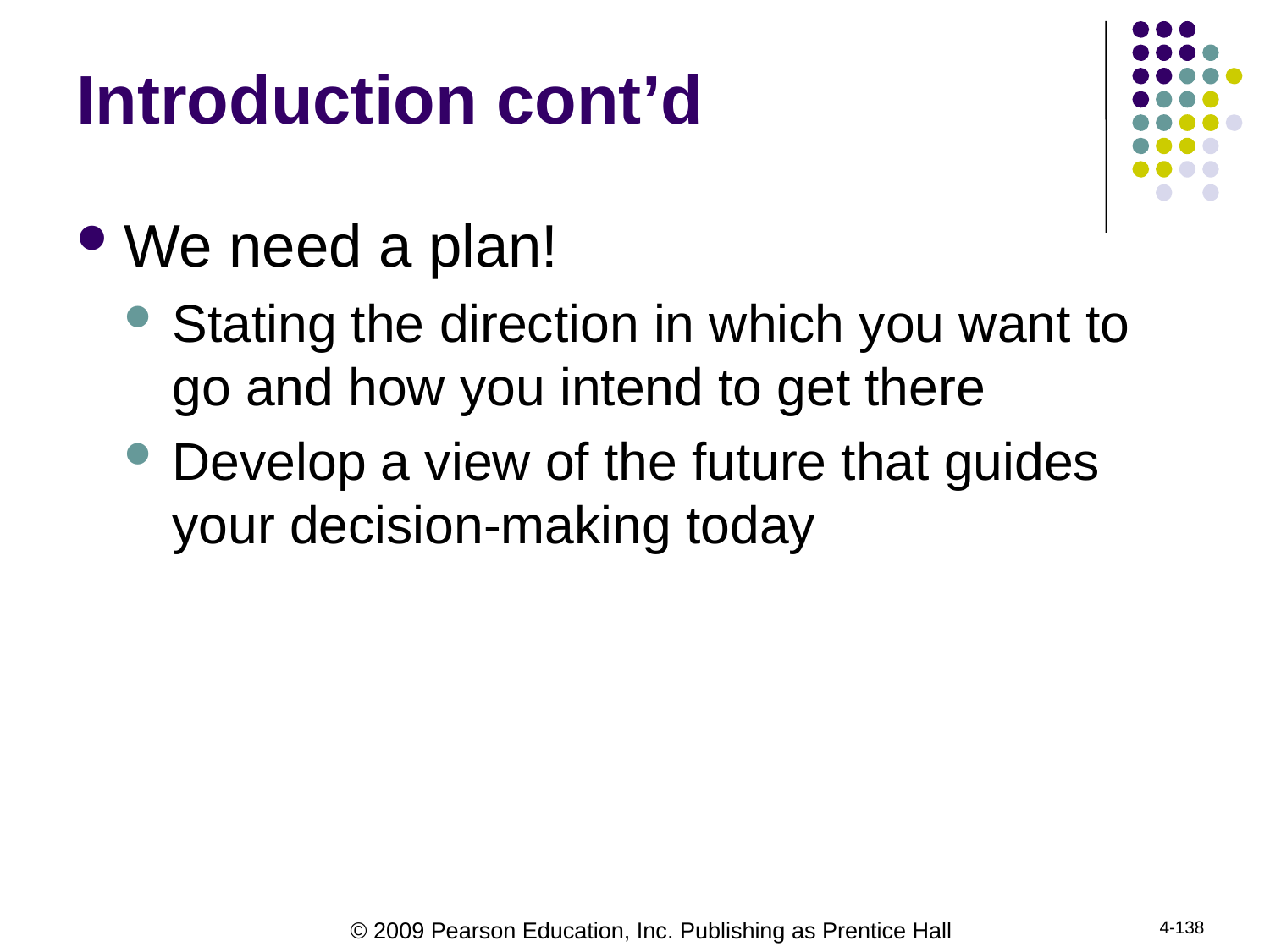

# Introduction cont’d
We need a plan!
Stating the direction in which you want to go and how you intend to get there
Develop a view of the future that guides your decision-making today
4-138